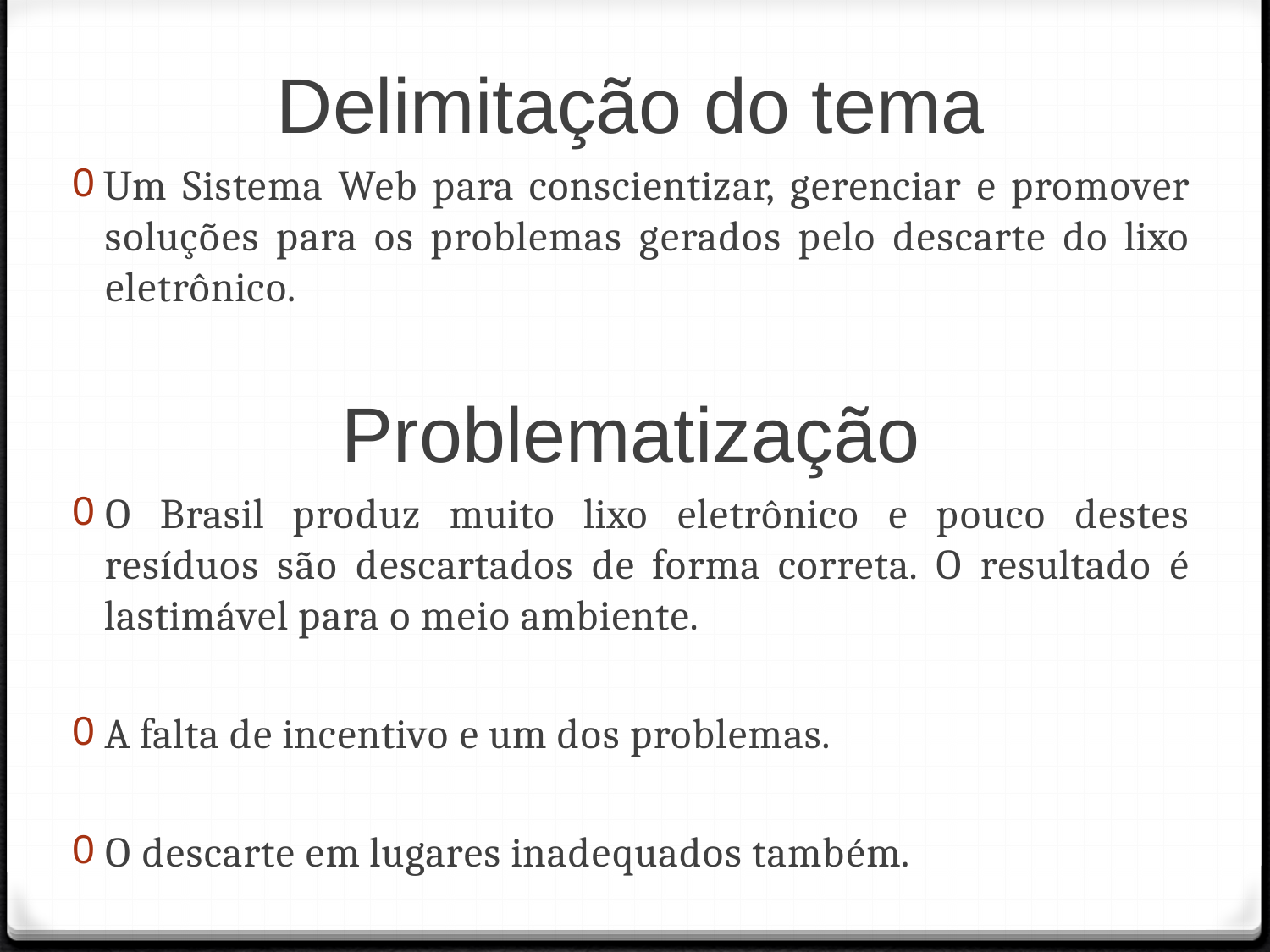

Delimitação do tema
Um Sistema Web para conscientizar, gerenciar e promover soluções para os problemas gerados pelo descarte do lixo eletrônico.

Problematização
O Brasil produz muito lixo eletrônico e pouco destes resíduos são descartados de forma correta. O resultado é lastimável para o meio ambiente.

A falta de incentivo e um dos problemas.

O descarte em lugares inadequados também.

#